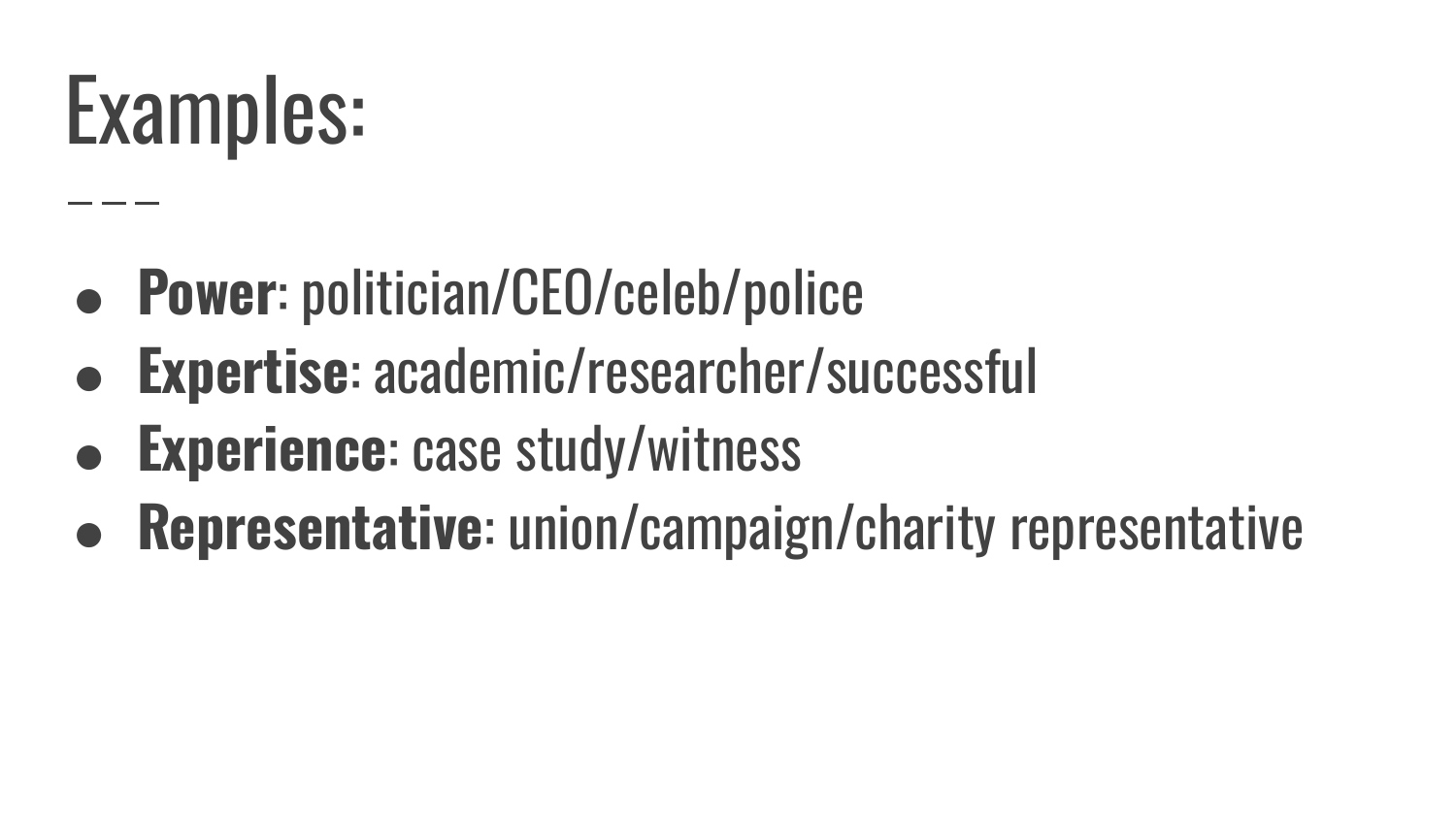

# Examples:
Power: politician/CEO/celeb/police
Expertise: academic/researcher/successful
Experience: case study/witness
Representative: union/campaign/charity representative